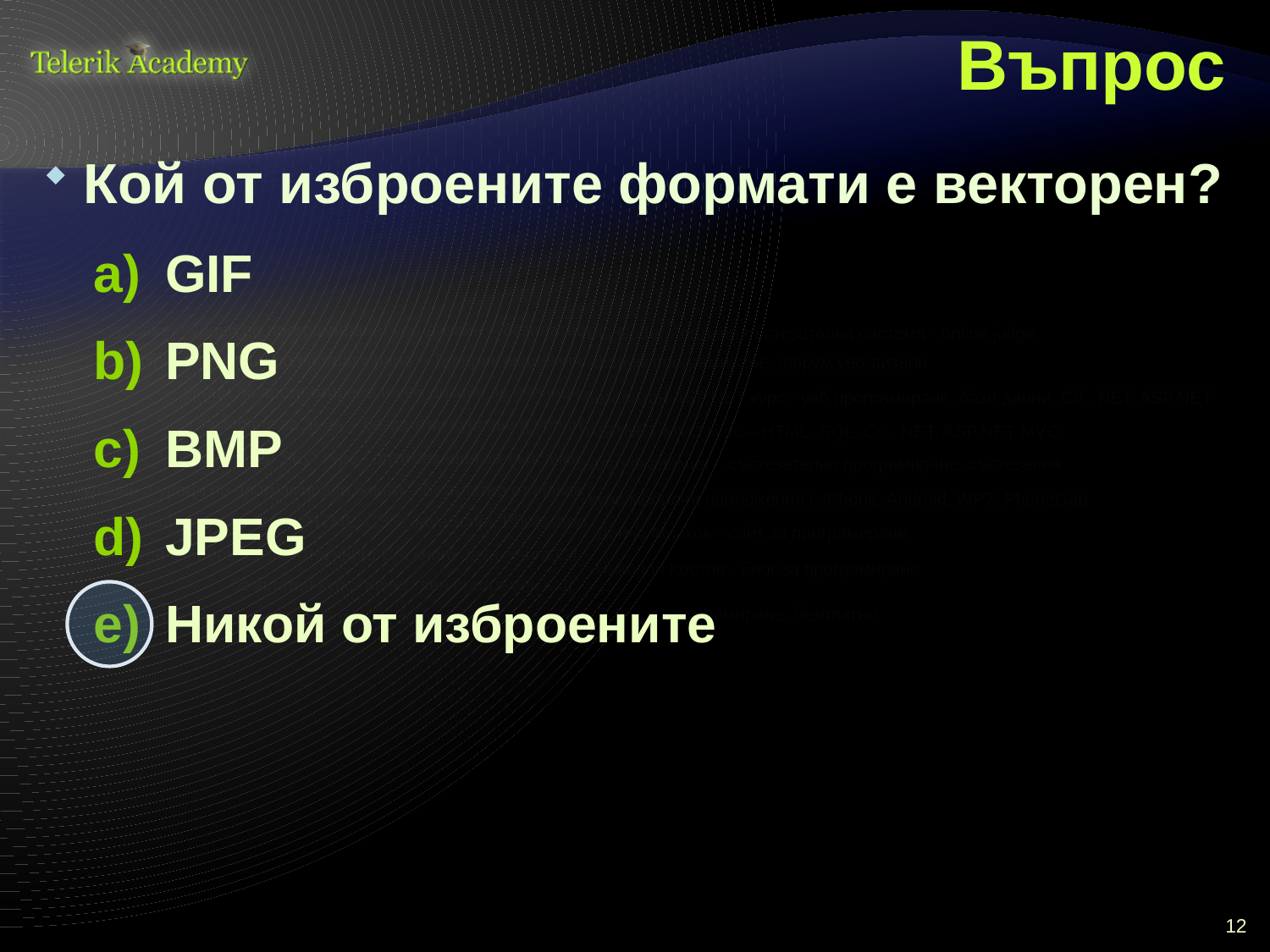

# Въпрос
Кой от изброените формати е векторен?
GIF
PNG
BMP
JPEG
Никой от изброените

12